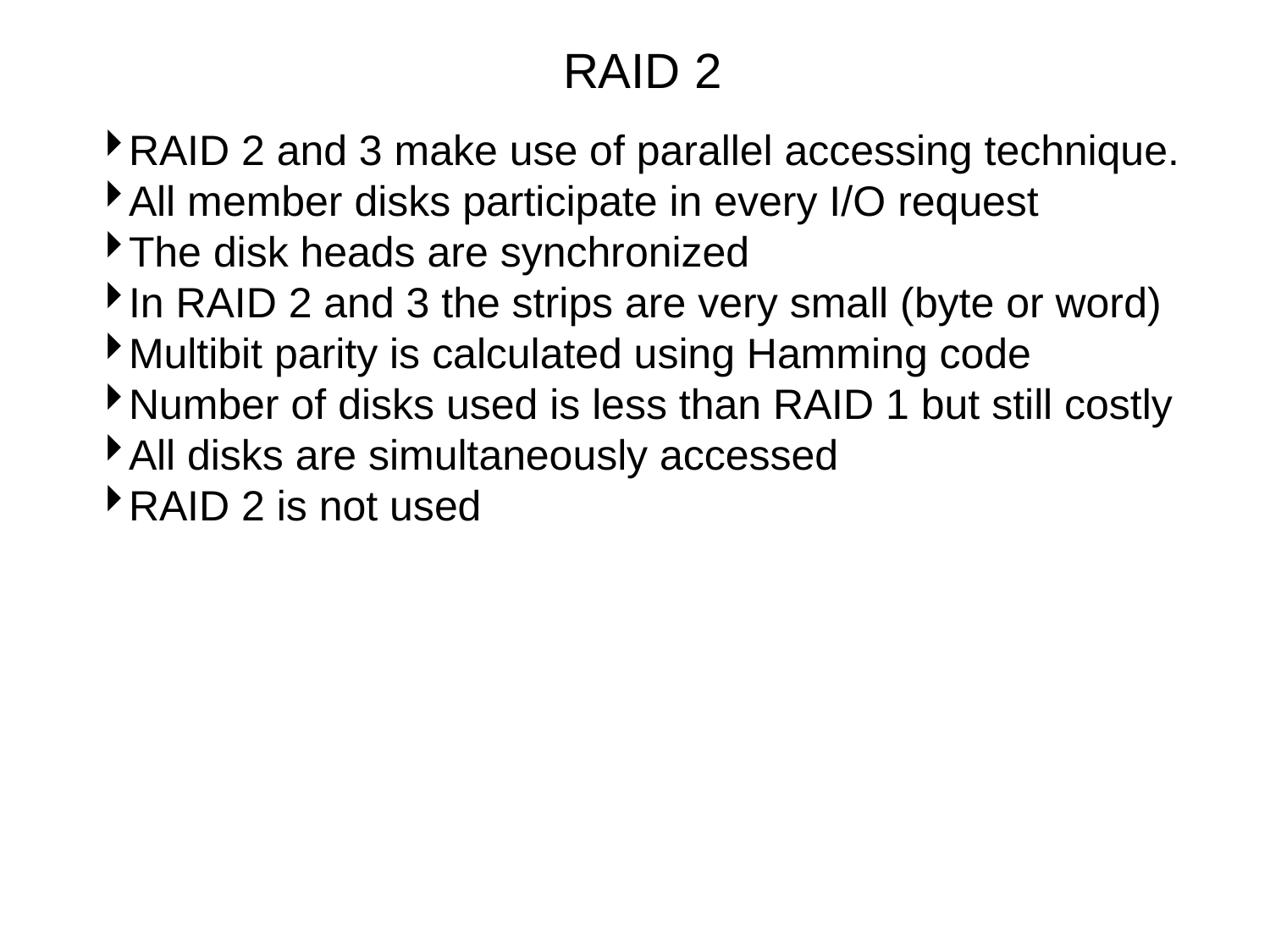

RAID 2
RAID 2 and 3 make use of parallel accessing technique.
All member disks participate in every I/O request
The disk heads are synchronized
In RAID 2 and 3 the strips are very small (byte or word)
Multibit parity is calculated using Hamming code
Number of disks used is less than RAID 1 but still costly
All disks are simultaneously accessed
RAID 2 is not used